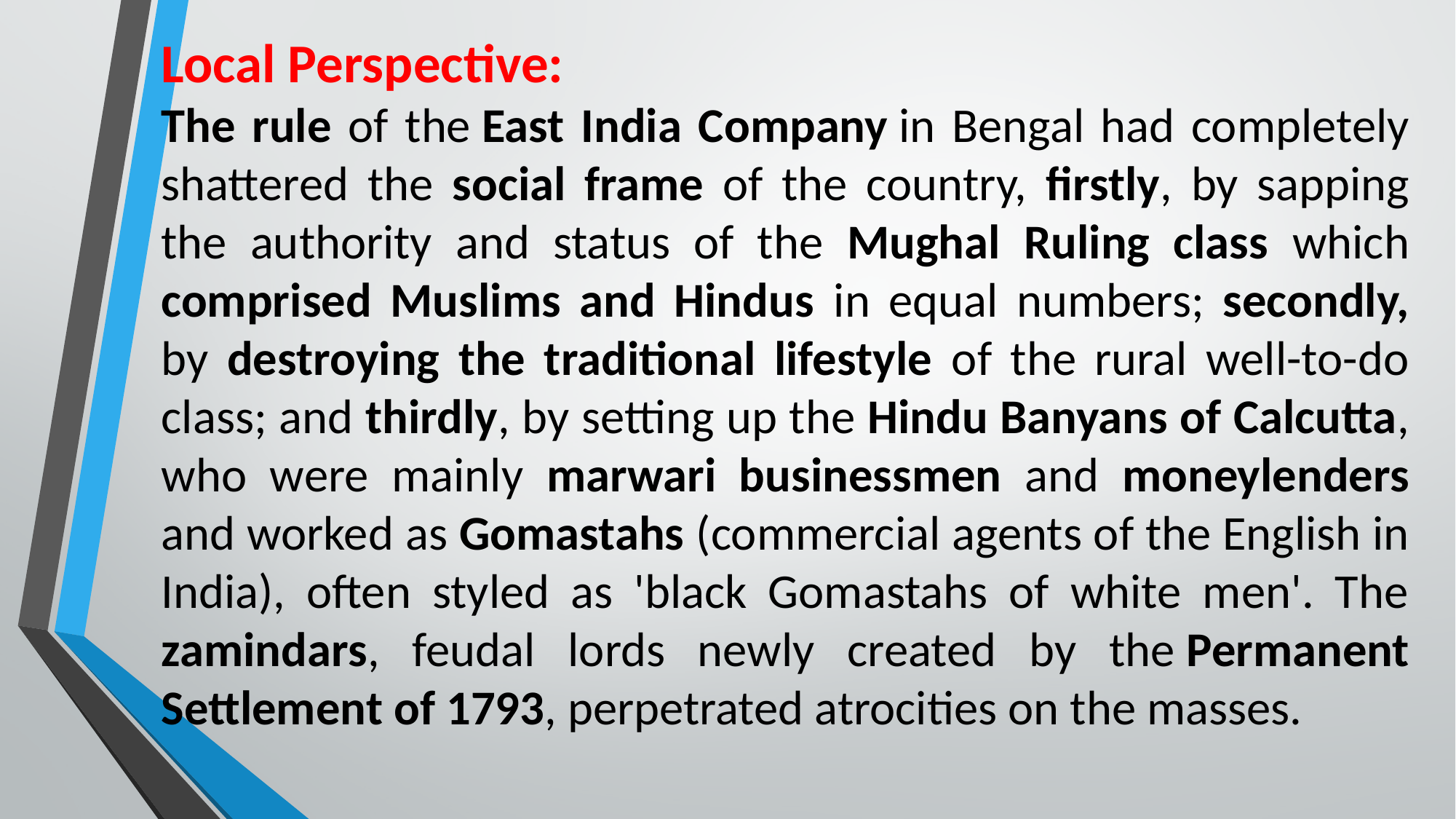

Local Perspective:
The rule of the East India Company in Bengal had completely shattered the social frame of the country, firstly, by sapping the authority and status of the Mughal Ruling class which comprised Muslims and Hindus in equal numbers; secondly, by destroying the traditional lifestyle of the rural well-to-do class; and thirdly, by setting up the Hindu Banyans of Calcutta, who were mainly marwari businessmen and moneylenders and worked as Gomastahs (commercial agents of the English in India), often styled as 'black Gomastahs of white men'. The zamindars, feudal lords newly created by the Permanent Settlement of 1793, perpetrated atrocities on the masses.